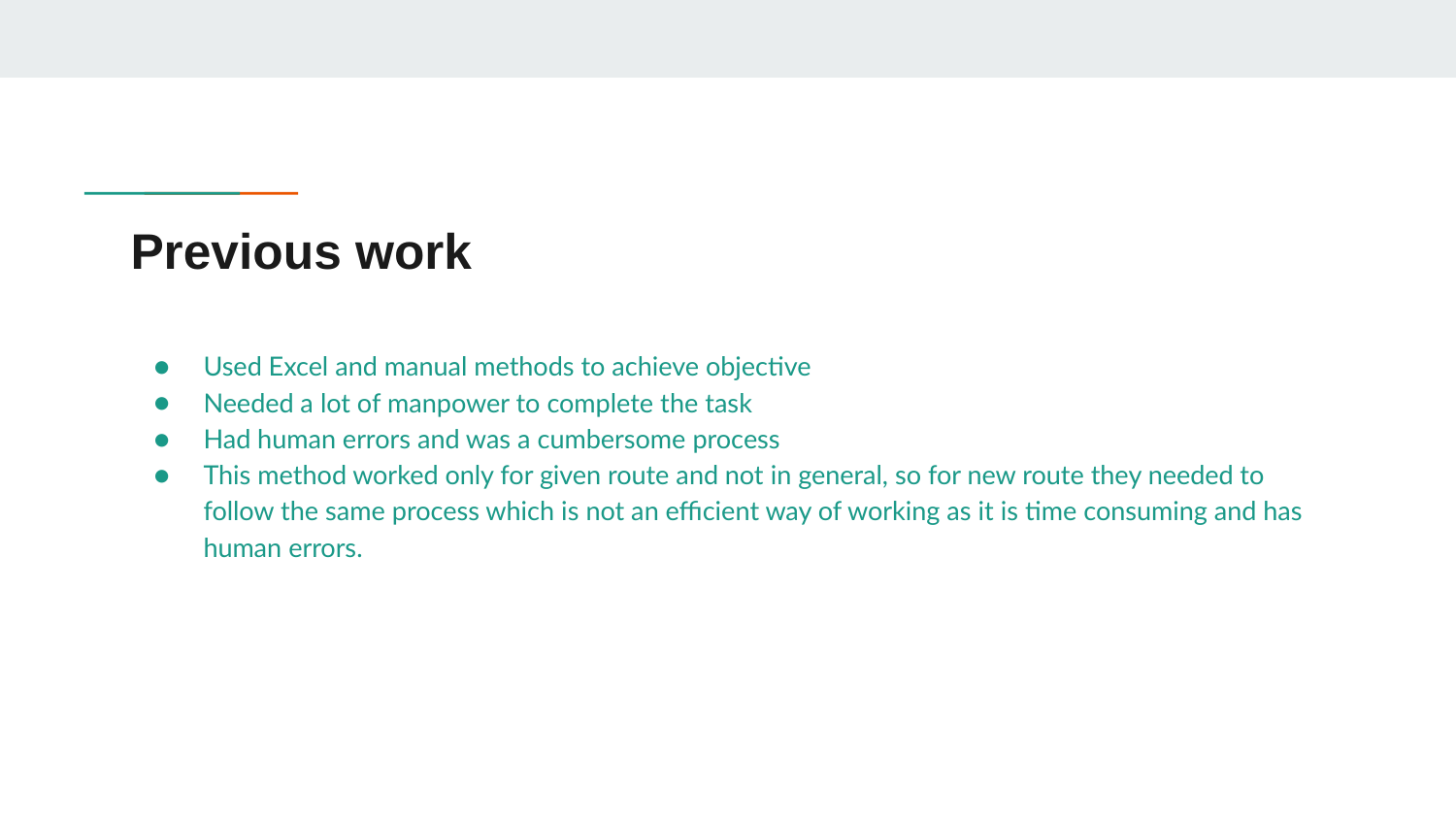

# Previous work
Used Excel and manual methods to achieve objective
Needed a lot of manpower to complete the task
Had human errors and was a cumbersome process
This method worked only for given route and not in general, so for new route they needed to follow the same process which is not an efficient way of working as it is time consuming and has human errors.